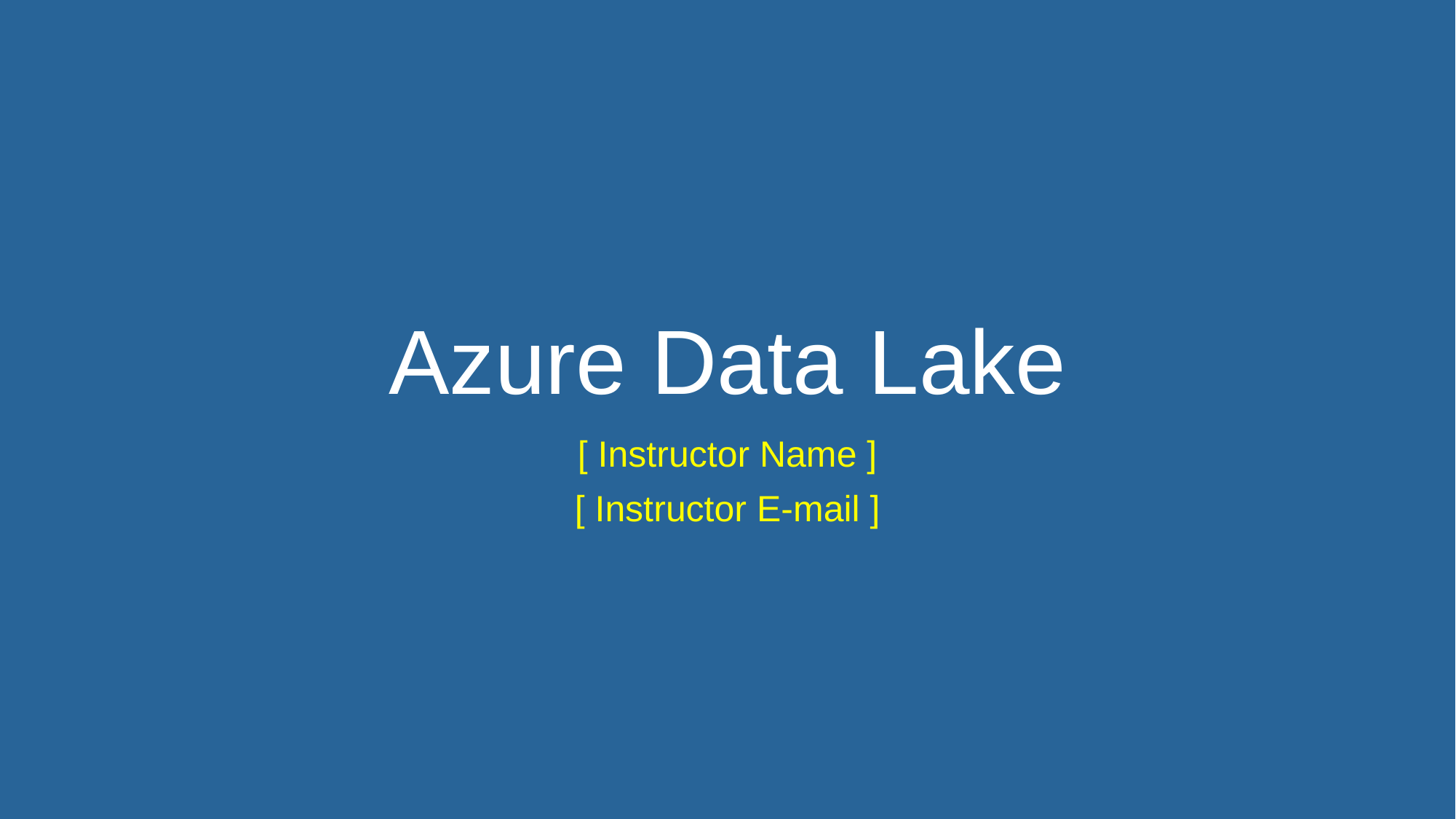

# Azure Data Lake
[ Instructor Name ]
[ Instructor E-mail ]